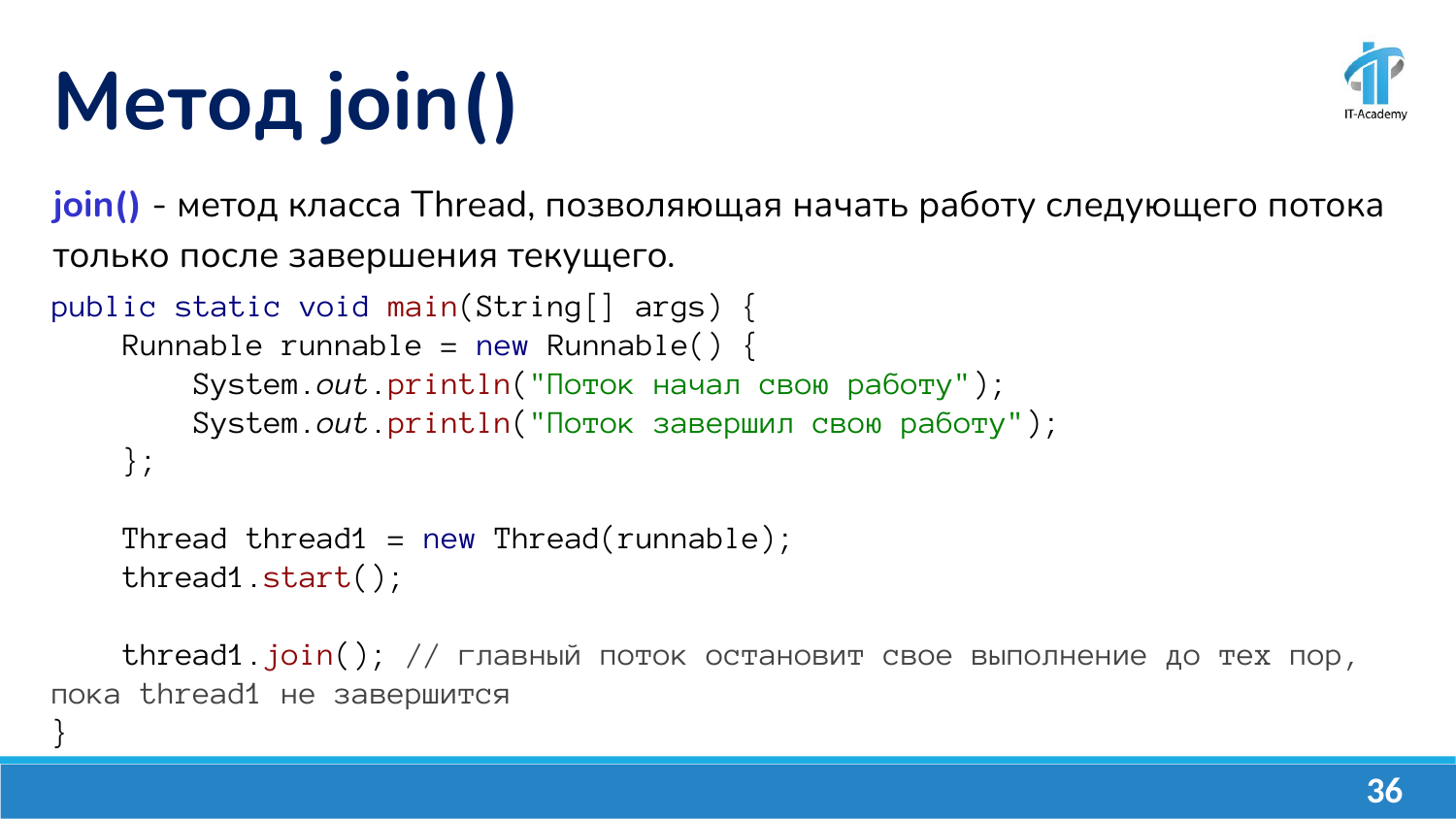

Метод join()
join() - метод класса Thread, позволяющая начать работу следующего потока только после завершения текущего.
public static void main(String[] args) {
    Runnable runnable = new Runnable() {
        System.out.println("Поток начал свою работу");
        System.out.println("Поток завершил свою работу");
    };

    Thread thread1 = new Thread(runnable);
    thread1.start();

    thread1.join(); // главный поток остановит свое выполнение до тех пор, пока thread1 не завершится
}
36